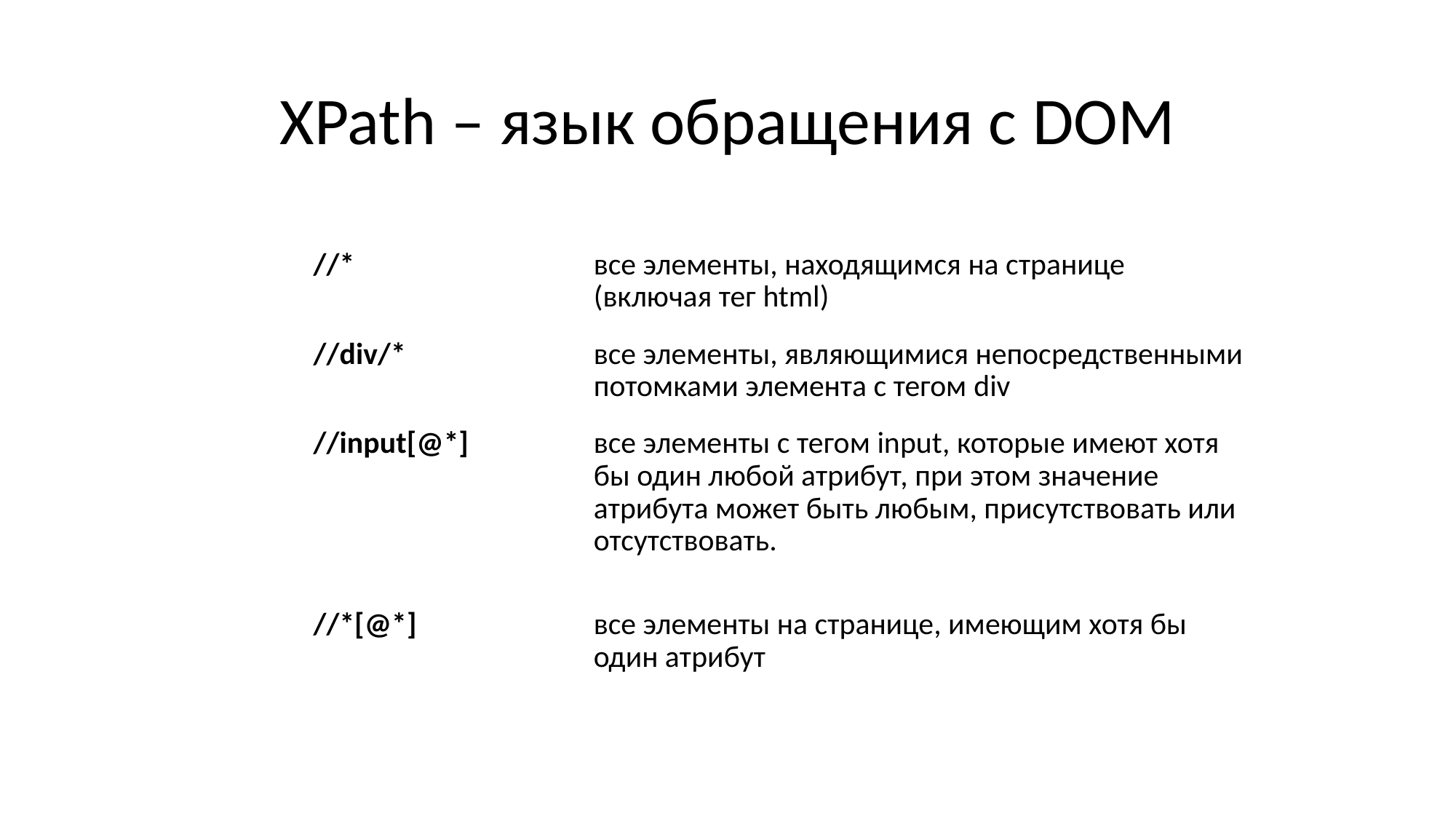

# XPath – язык обращения с DOM
| //\* | все элементы, находящимся на странице (включая тег html) |
| --- | --- |
| //div/\* | все элементы, являющимися непосредственными потомками элемента с тегом div |
| //input[@\*] | все элементы с тегом input, которые имеют хотя бы один любой атрибут, при этом значение атрибута может быть любым, присутствовать или отсутствовать. |
| //\*[@\*] | все элементы на странице, имеющим хотя бы один атрибут |